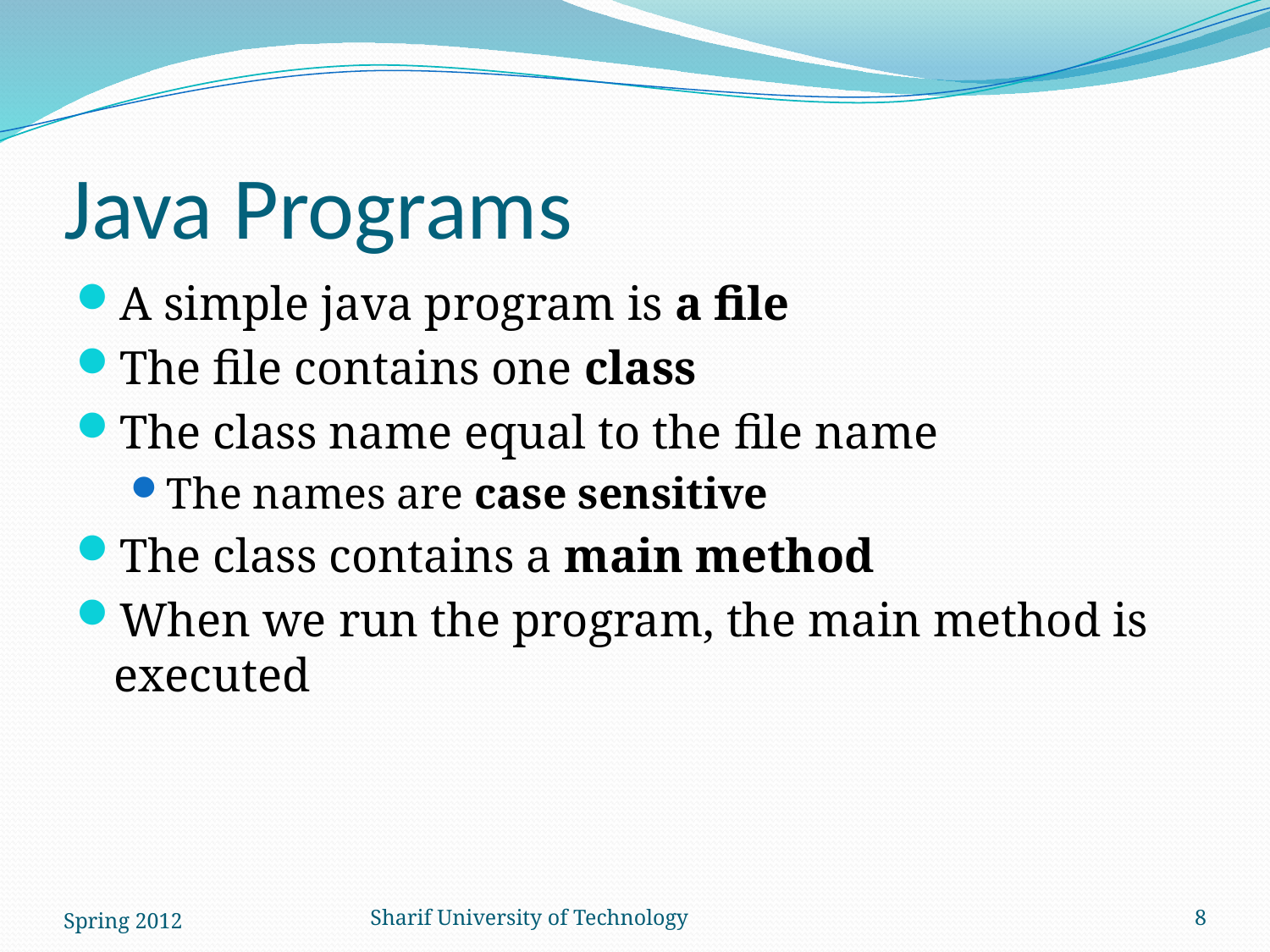

# Java Programs
A simple java program is a file
The file contains one class
The class name equal to the file name
The names are case sensitive
The class contains a main method
When we run the program, the main method is executed

Spring 2012
Sharif University of Technology
8